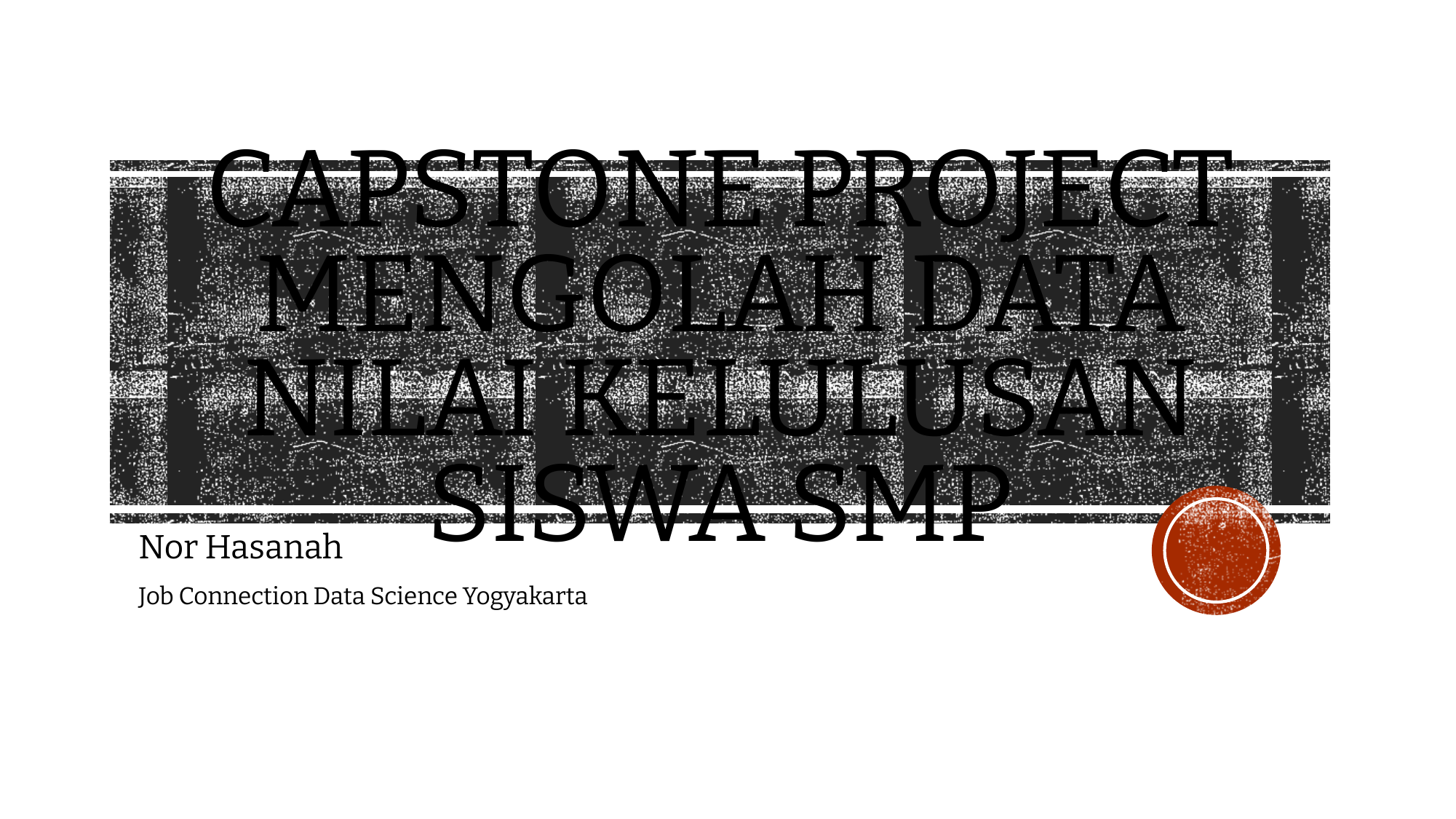

# Capstone project mengolah data nilai Kelulusan siswa smp
Nor Hasanah
Job Connection Data Science Yogyakarta